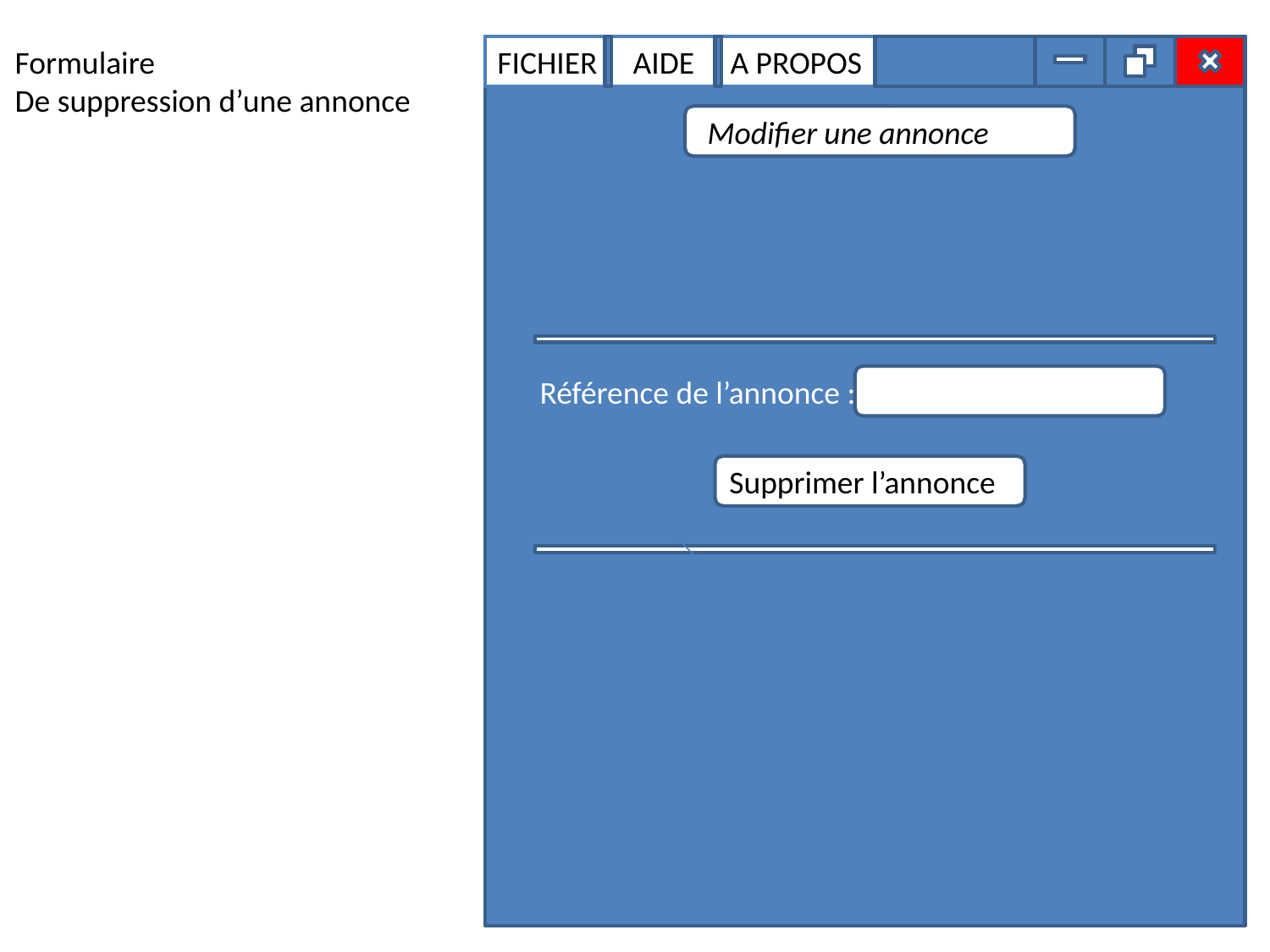

Formulaire
De suppression d’une annonce

FICHIER     AIDE     A PROPOS

Modifier une annonce

Référence de l’annonce :

Supprimer l’annonce